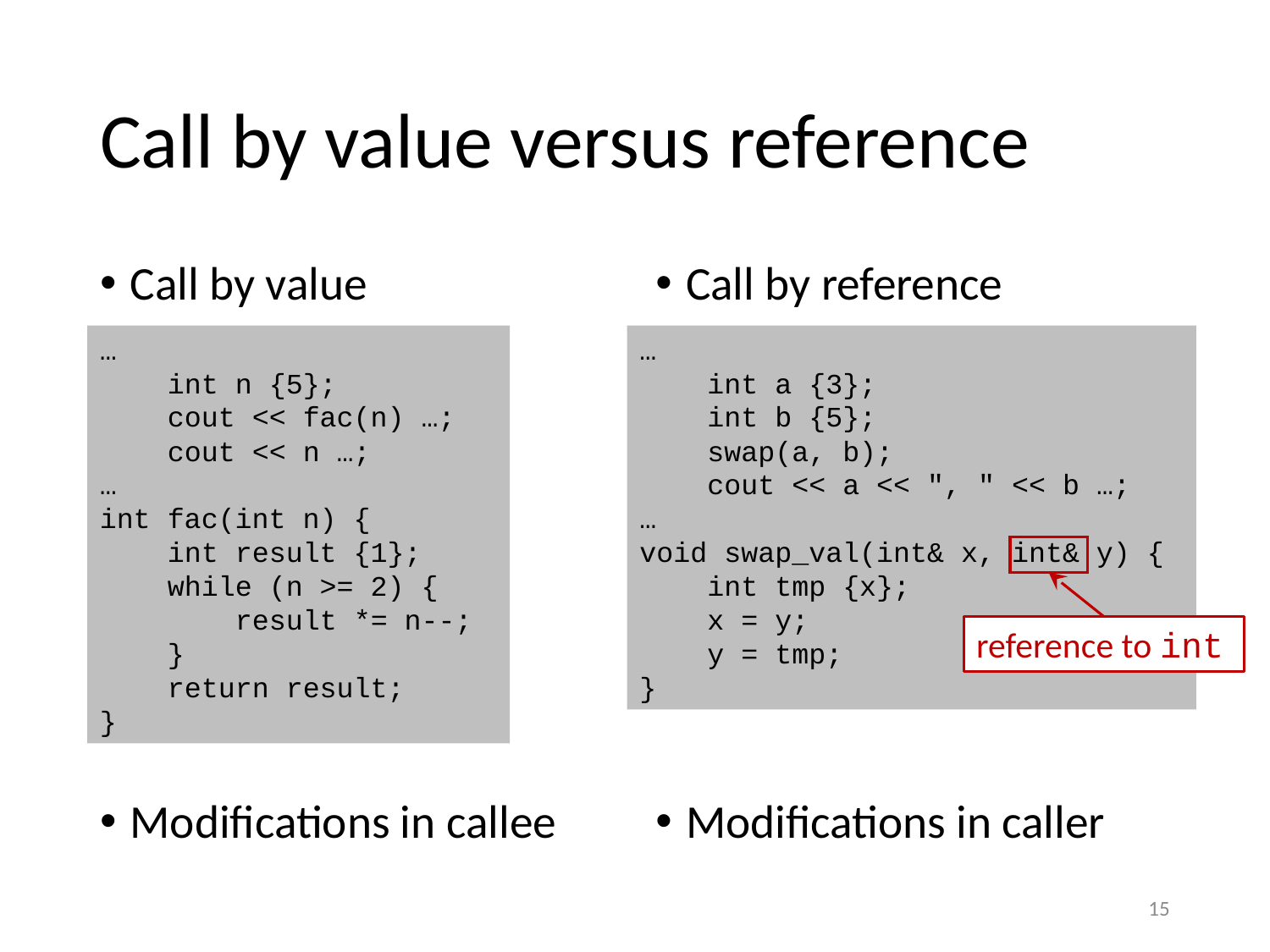

# Call by value versus reference
Call by value

Modifications in callee
Call by reference

Modifications in caller
…
    int n {5};
    cout << fac(n) …;
    cout << n …;
…
int fac(int n) {
    int result {1};
    while (n >= 2) {
        result *= n--;
    }
    return result;
}
…
    int a {3};
    int b {5};
    swap(a, b);
    cout << a << ", " << b …;
…
void swap_val(int& x, int& y) {
    int tmp {x};
    x = y;
    y = tmp;
}

reference to int
15